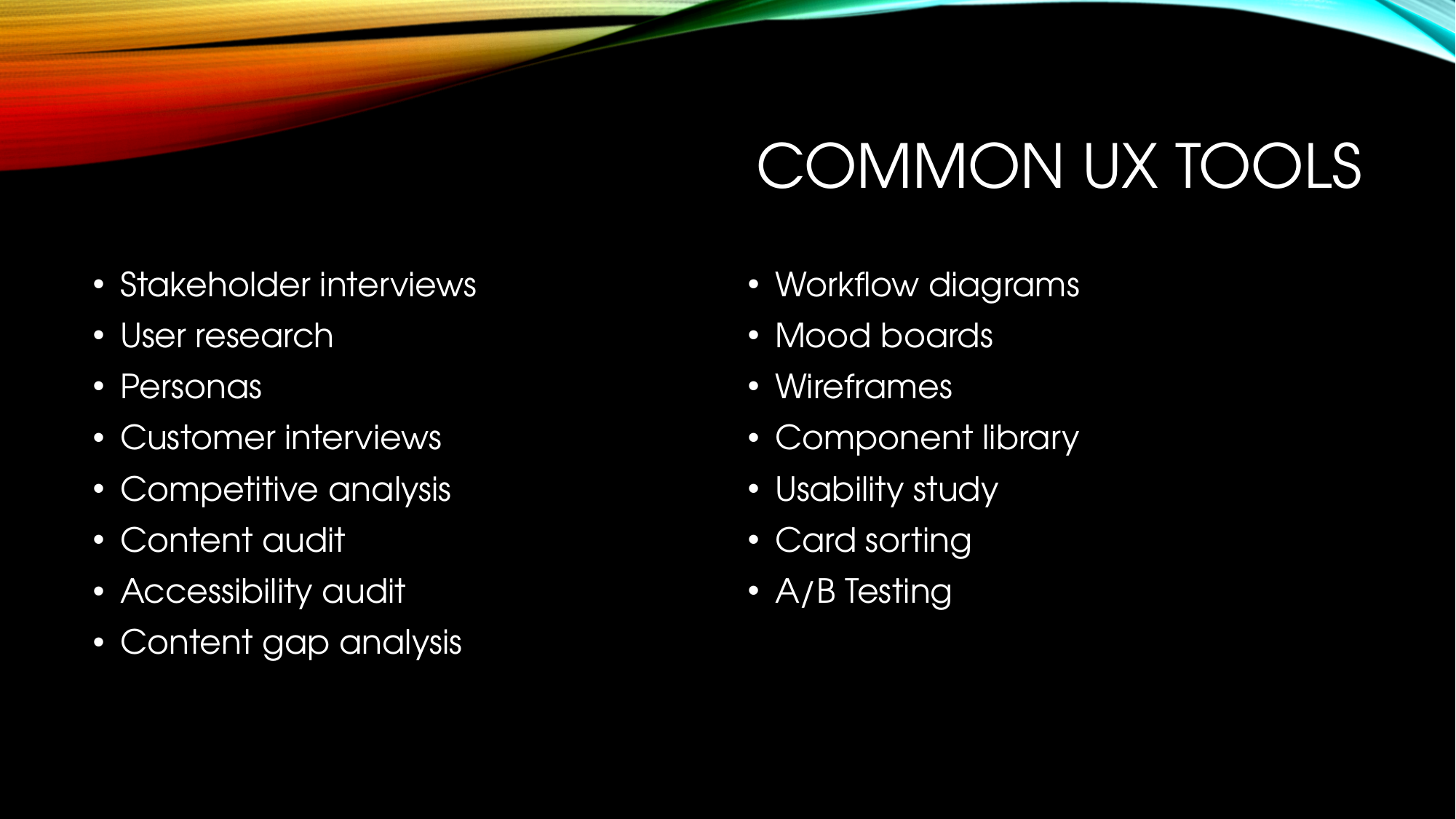

# Common UX Tools
Stakeholder interviews
User research
Personas
Customer interviews
Competitive analysis
Content audit
Accessibility audit
Content gap analysis
Workflow diagrams
Mood boards
Wireframes
Component library
Usability study
Card sorting
A/B Testing